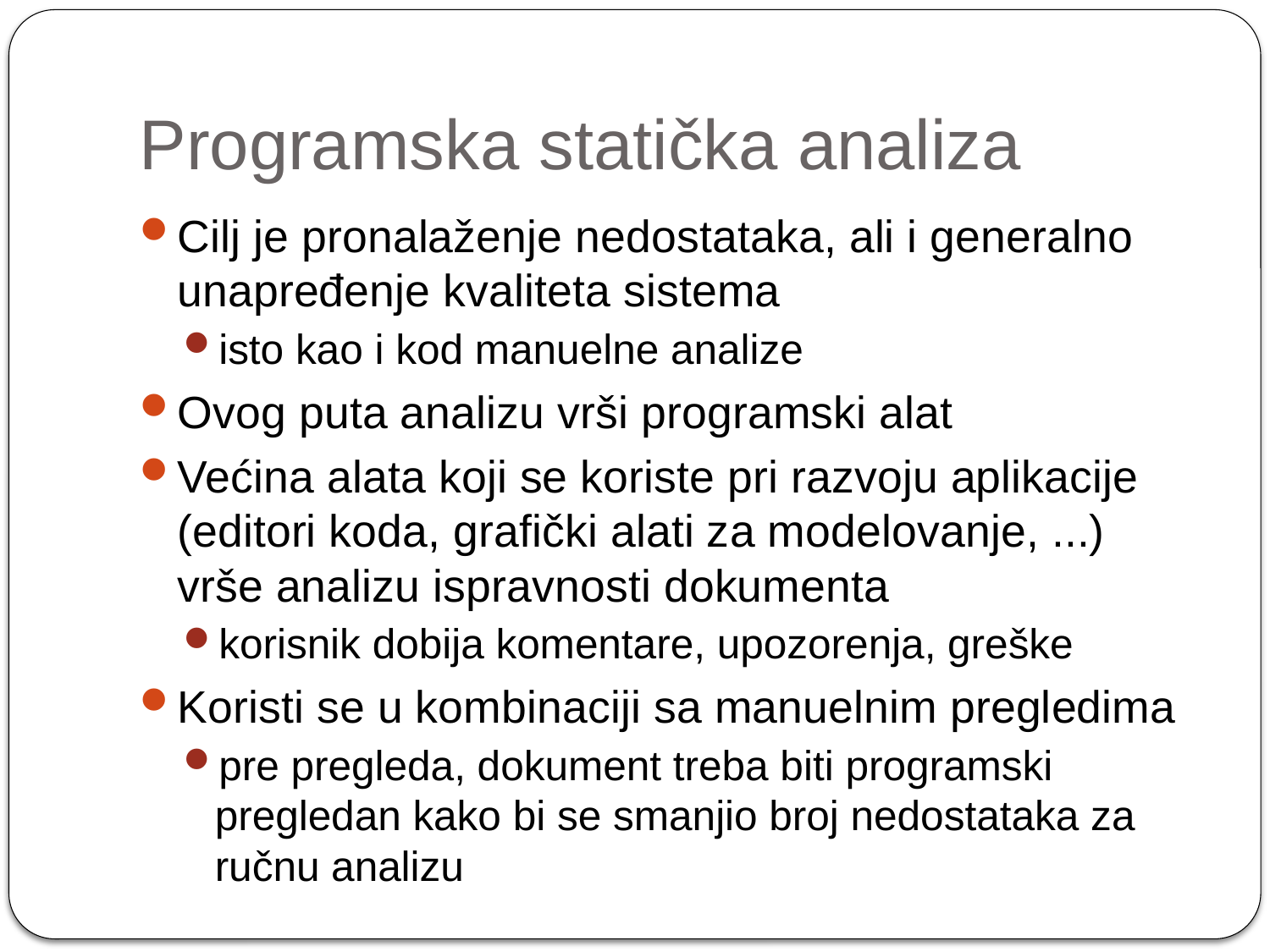

# Programska statička analiza
Cilj je pronalaženje nedostataka, ali i generalno unapređenje kvaliteta sistema
isto kao i kod manuelne analize
Ovog puta analizu vrši programski alat
Većina alata koji se koriste pri razvoju aplikacije (editori koda, grafički alati za modelovanje, ...) vrše analizu ispravnosti dokumenta
korisnik dobija komentare, upozorenja, greške
Koristi se u kombinaciji sa manuelnim pregledima
pre pregleda, dokument treba biti programski pregledan kako bi se smanjio broj nedostataka za ručnu analizu